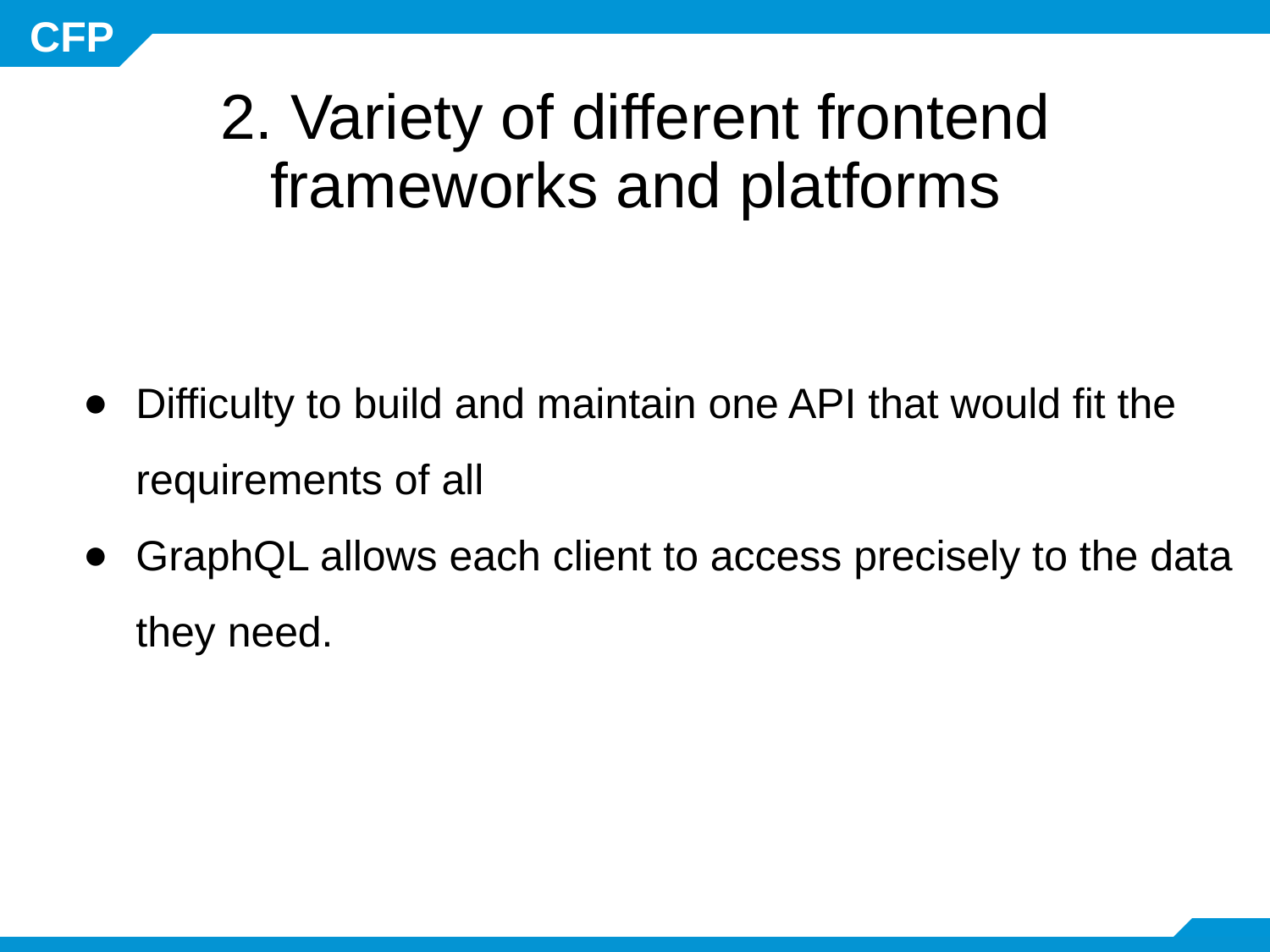

2. Variety of different frontend frameworks and platforms
Difficulty to build and maintain one API that would fit the requirements of all
GraphQL allows each client to access precisely to the data they need.